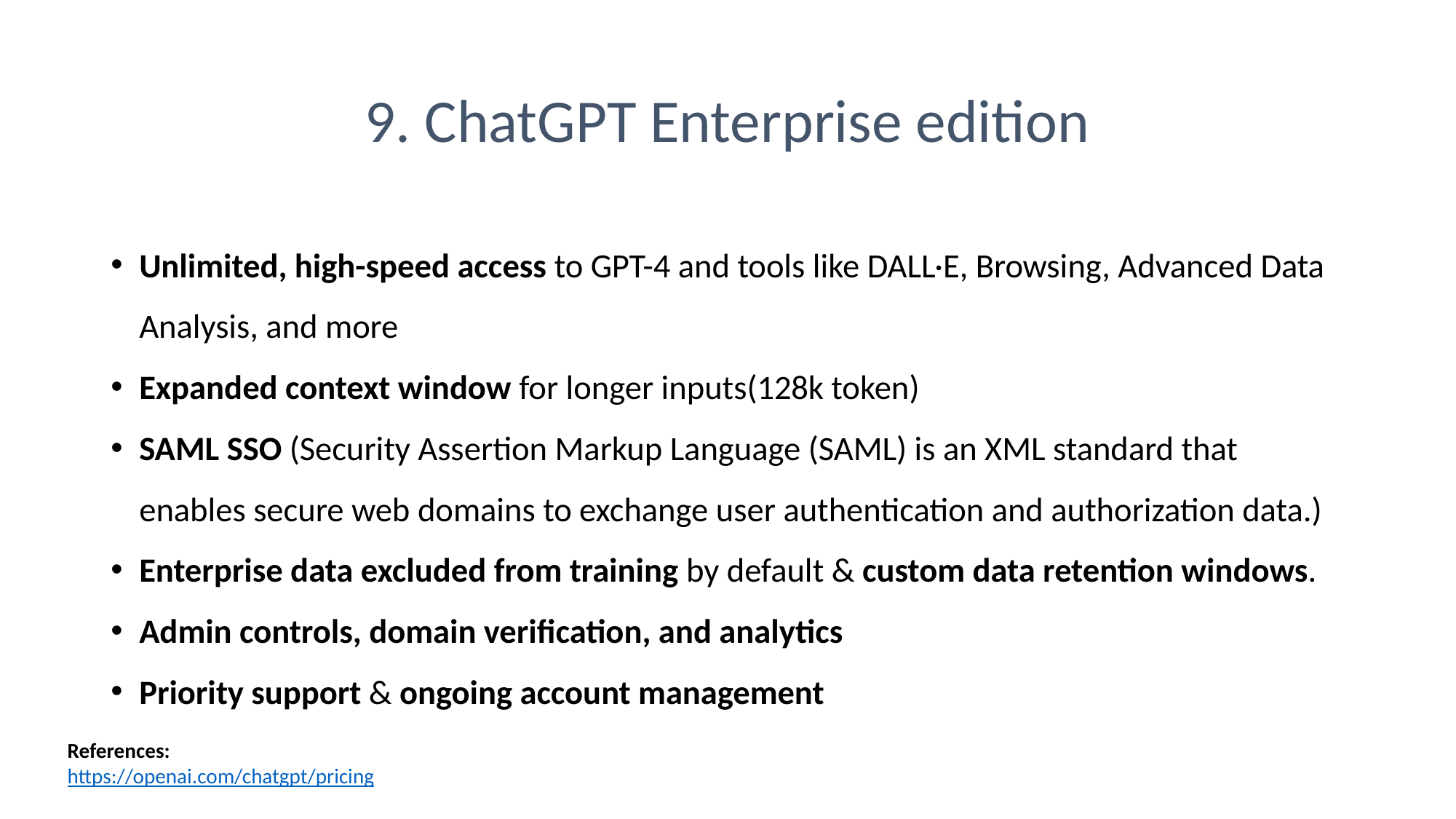

# 9. ChatGPT Enterprise edition
Unlimited, high-speed access to GPT-4 and tools like DALL·E, Browsing, Advanced Data Analysis, and more
Expanded context window for longer inputs(128k token)
SAML SSO (Security Assertion Markup Language (SAML) is an XML standard that enables secure web domains to exchange user authentication and authorization data.)
Enterprise data excluded from training by default & custom data retention windows.
Admin controls, domain verification, and analytics
Priority support & ongoing account management
References:
https://openai.com/chatgpt/pricing